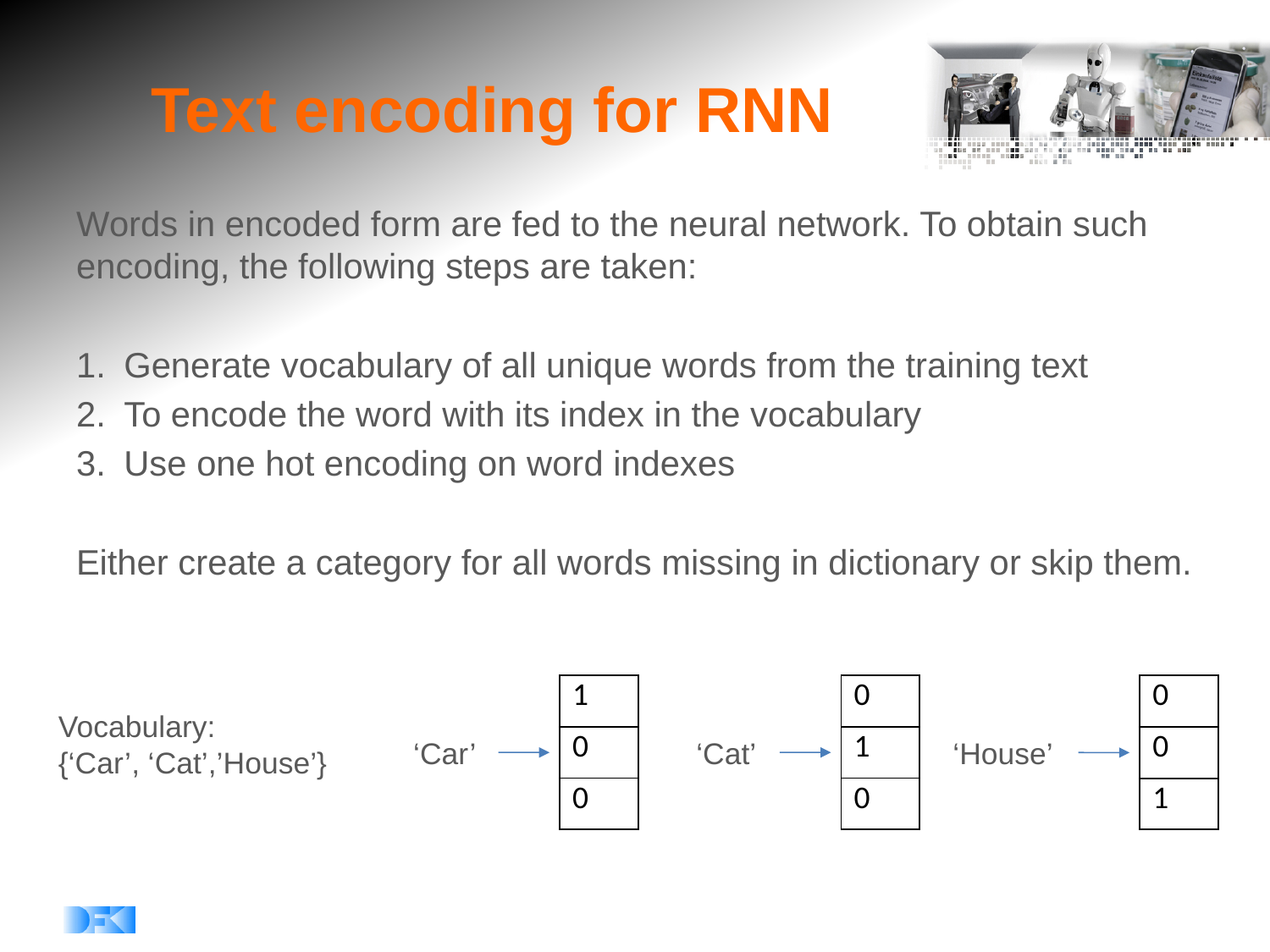

# Text encoding for RNN
Words in encoded form are fed to the neural network. To obtain such encoding, the following steps are taken:

Generate vocabulary of all unique words from the training text
To encode the word with its index in the vocabulary
Use one hot encoding on word indexes

Either create a category for all words missing in dictionary or skip them.
| 1 |
| --- |
| 0 |
| 0 |
| 0 |
| --- |
| 1 |
| 0 |
| 0 |
| --- |
| 0 |
| 1 |
Vocabulary:
{‘Car’, ‘Cat’,’House’}
‘Car’
‘Cat’
‘House’